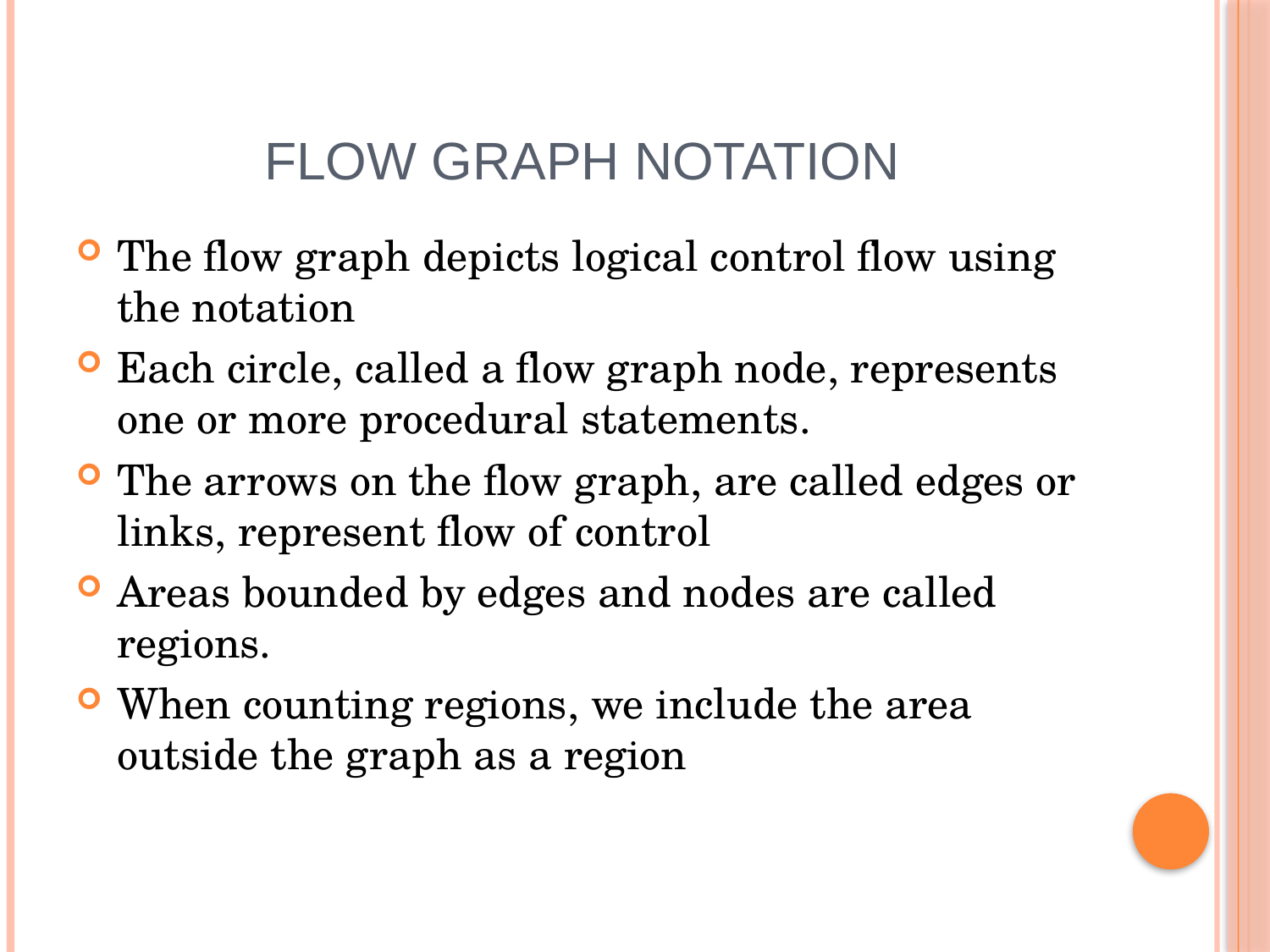

# Flow graph notation
The flow graph depicts logical control flow using the notation
Each circle, called a flow graph node, represents one or more procedural statements.
The arrows on the flow graph, are called edges or links, represent flow of control
Areas bounded by edges and nodes are called regions.
When counting regions, we include the area outside the graph as a region